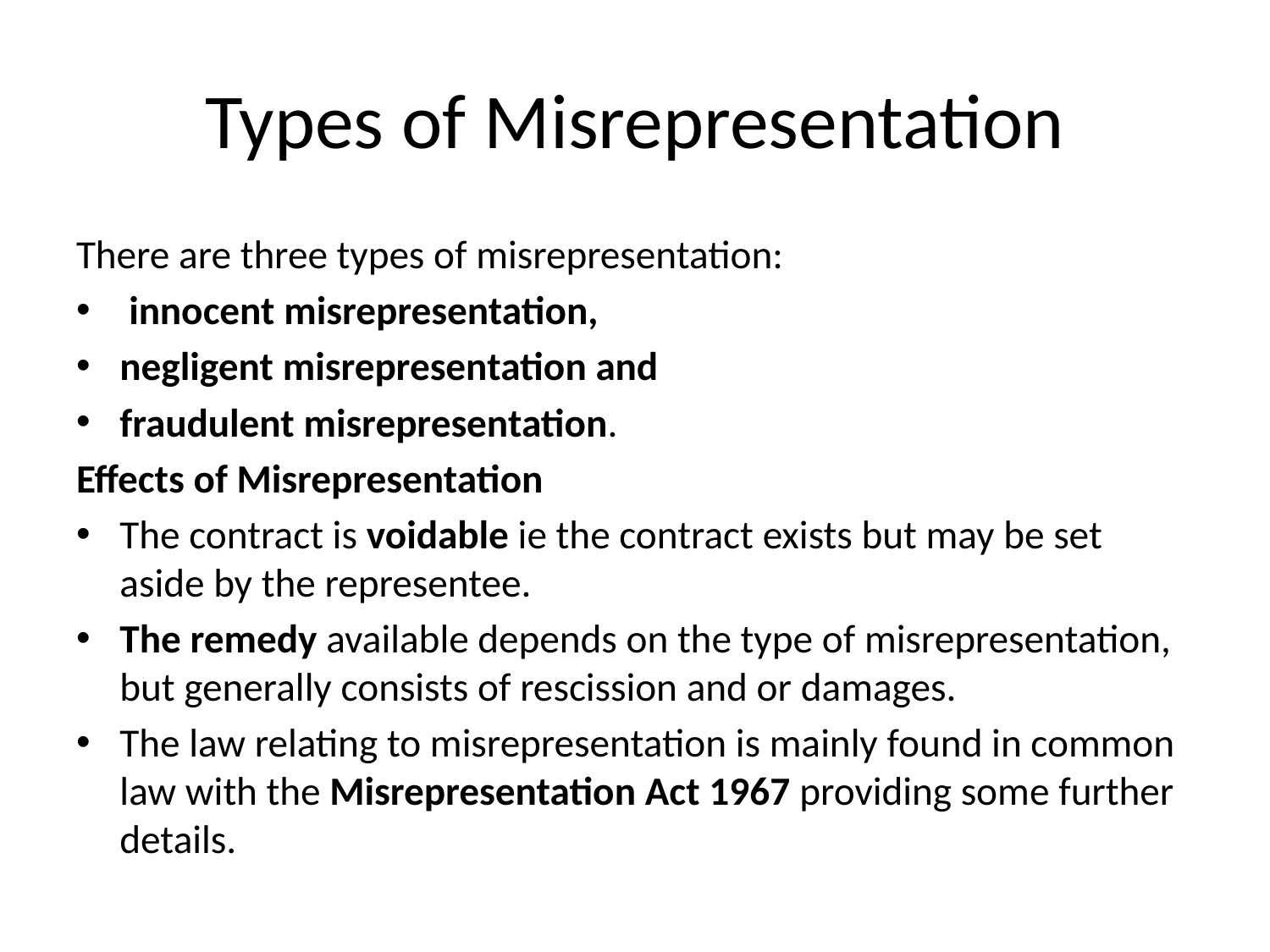

# Types of Misrepresentation
There are three types of misrepresentation:
 innocent misrepresentation,
negligent misrepresentation and
fraudulent misrepresentation.
Effects of Misrepresentation
The contract is voidable ie the contract exists but may be set aside by the representee.
The remedy available depends on the type of misrepresentation, but generally consists of rescission and or damages.
The law relating to misrepresentation is mainly found in common law with the Misrepresentation Act 1967 providing some further details.